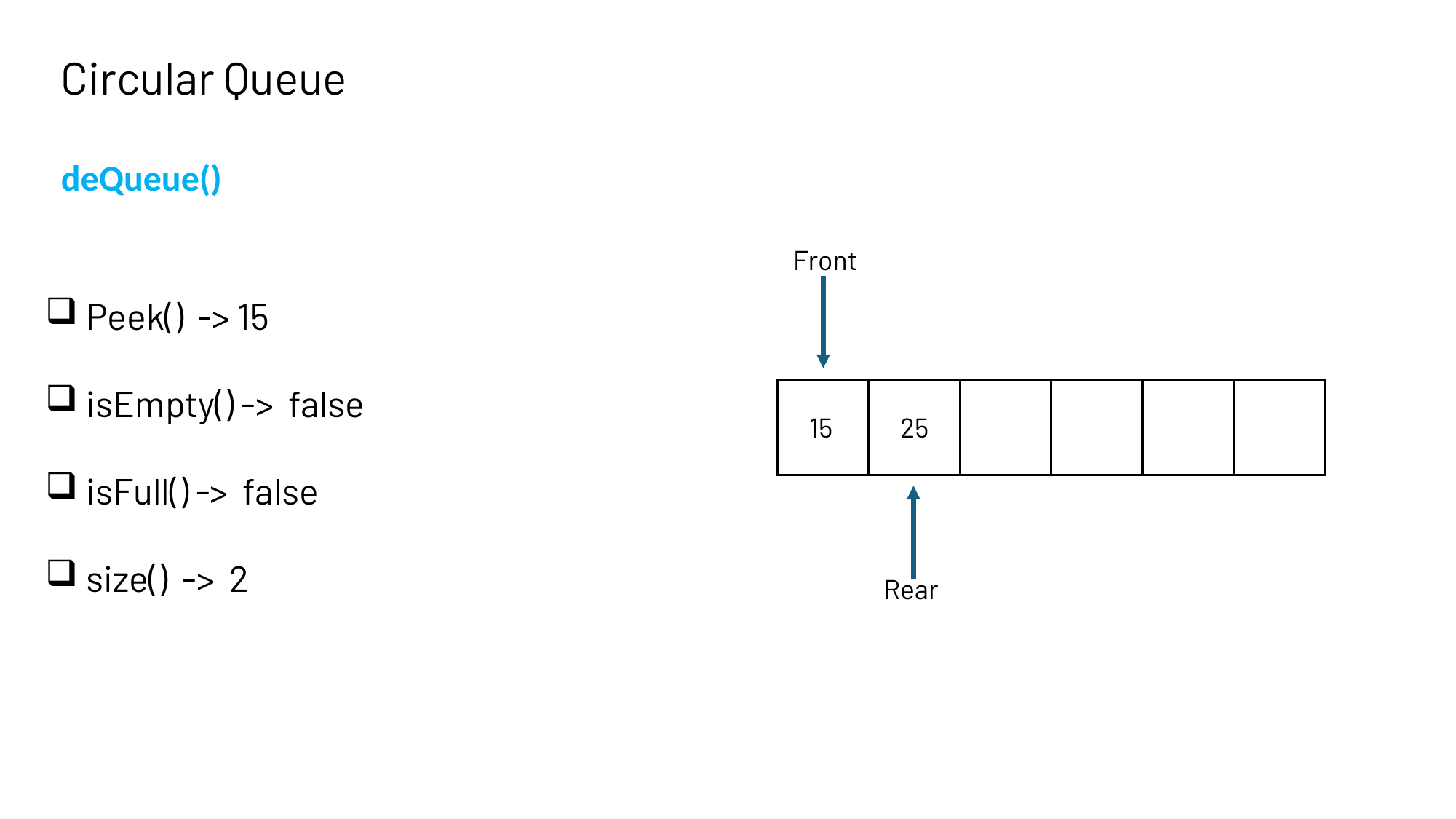

Circular Queue
deQueue()
Front
Peek()  -> 15
isEmpty() ->  false
isFull() ->  false
size()  ->  2

15
25
Rear